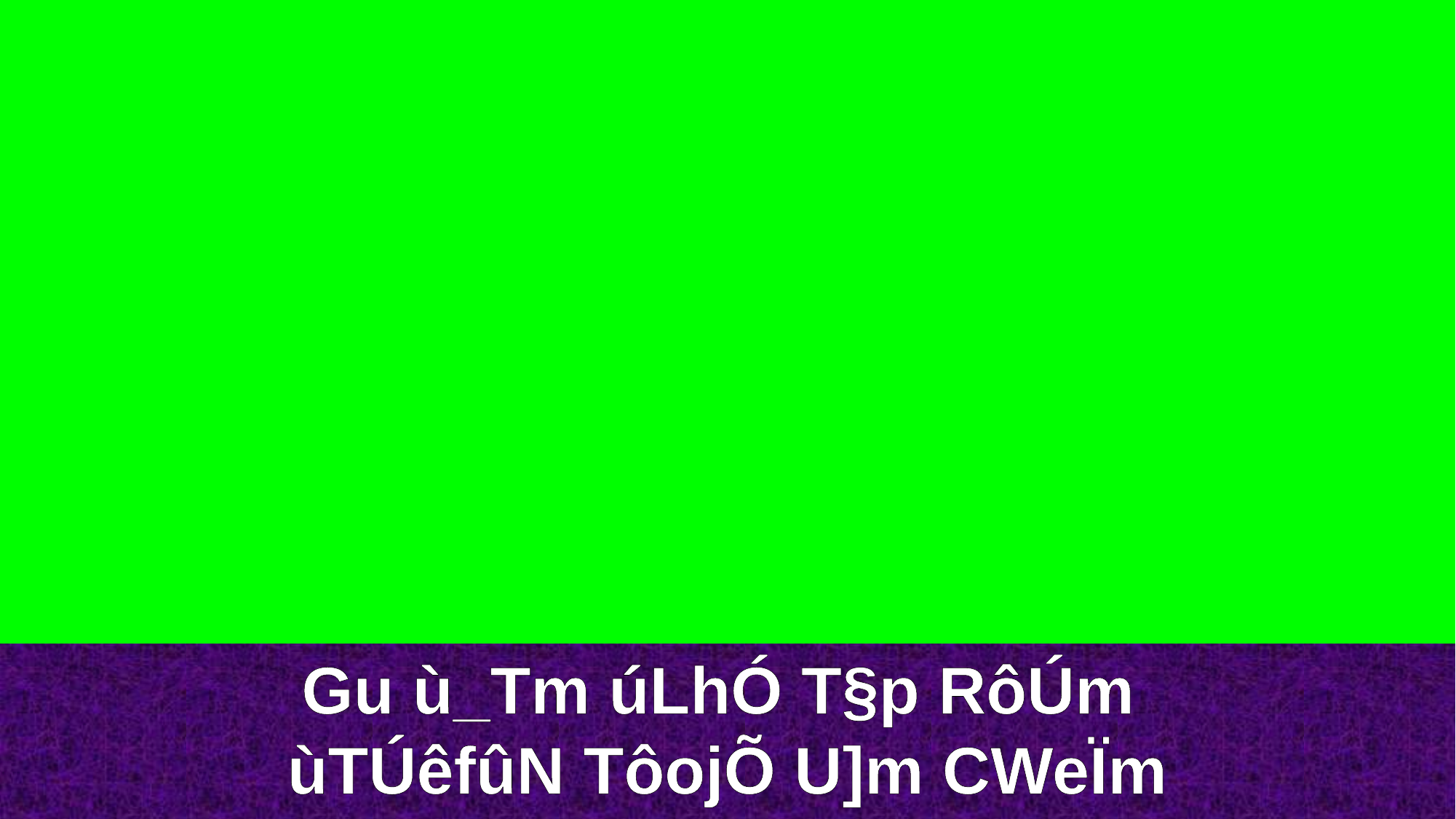

Gu ù_Tm úLhÓ T§p RôÚm
ùTÚêfûN TôojÕ U]m CWeÏm